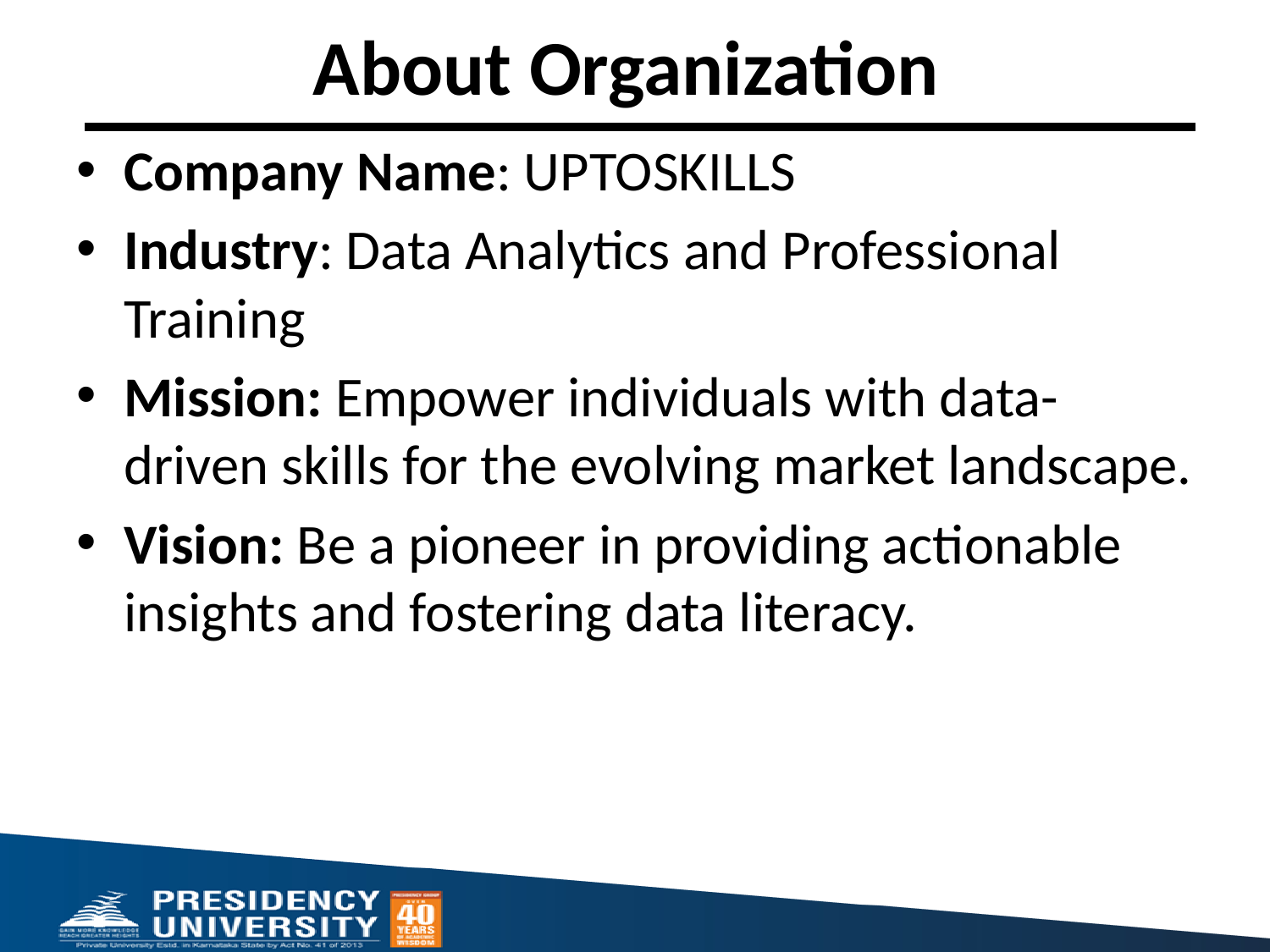

About Organization
Company Name: UPTOSKILLS
Industry: Data Analytics and Professional Training
Mission: Empower individuals with data-driven skills for the evolving market landscape.
Vision: Be a pioneer in providing actionable insights and fostering data literacy.